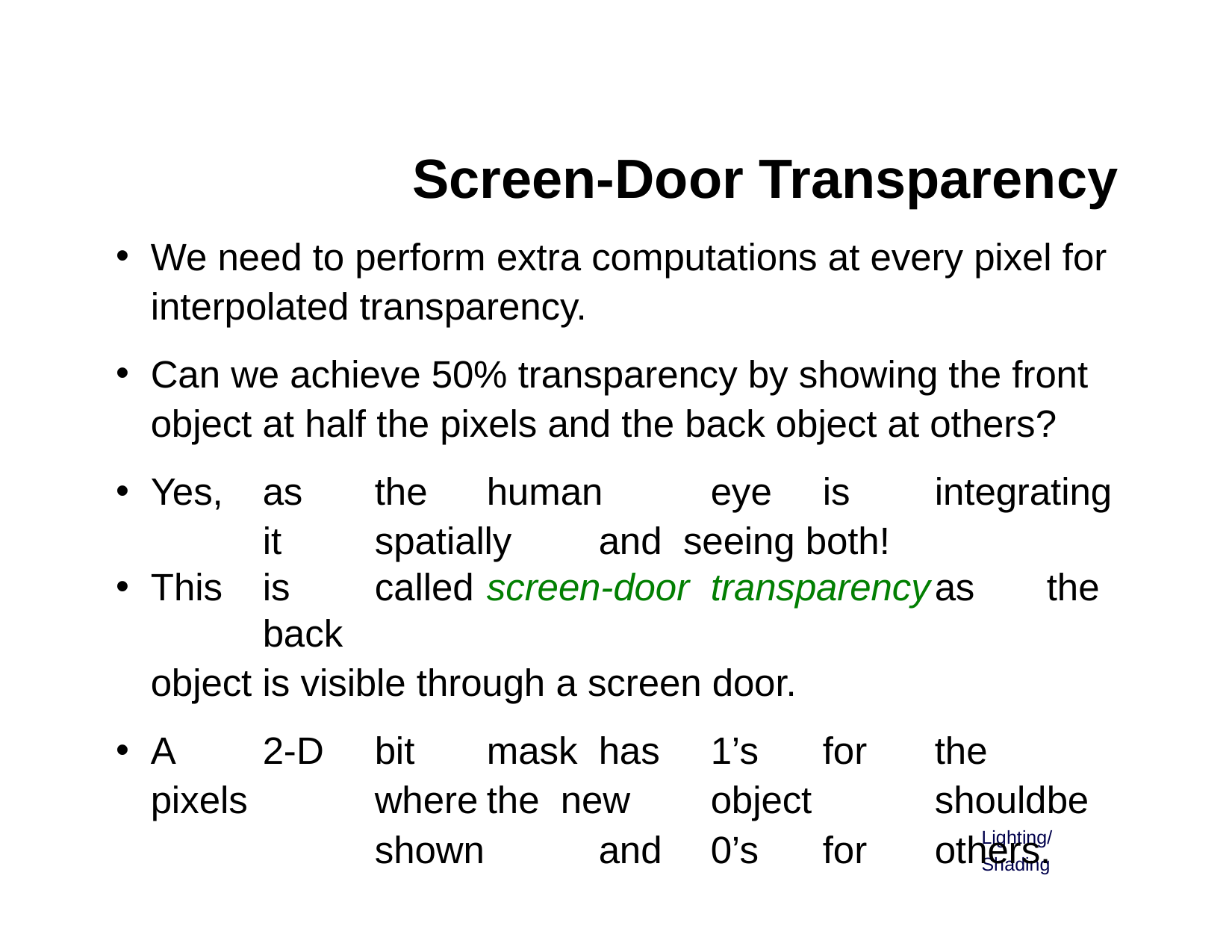

# Screen-Door Transparency
We need to perform extra computations at every pixel for  interpolated transparency.
Can we achieve 50% transparency by showing the front  object at half the pixels and the back object at others?
Yes,	as	the	human	eye	is	integrating	it	spatially	and  seeing both!
This	is	called	screen-door	transparency	as	the	back
object is visible through a screen door.
A	2-D	bit	mask	has	1’s	for	the	pixels		where	the  new	object		should	be		shown		and	0’s	for	others.
Lighting/Shading